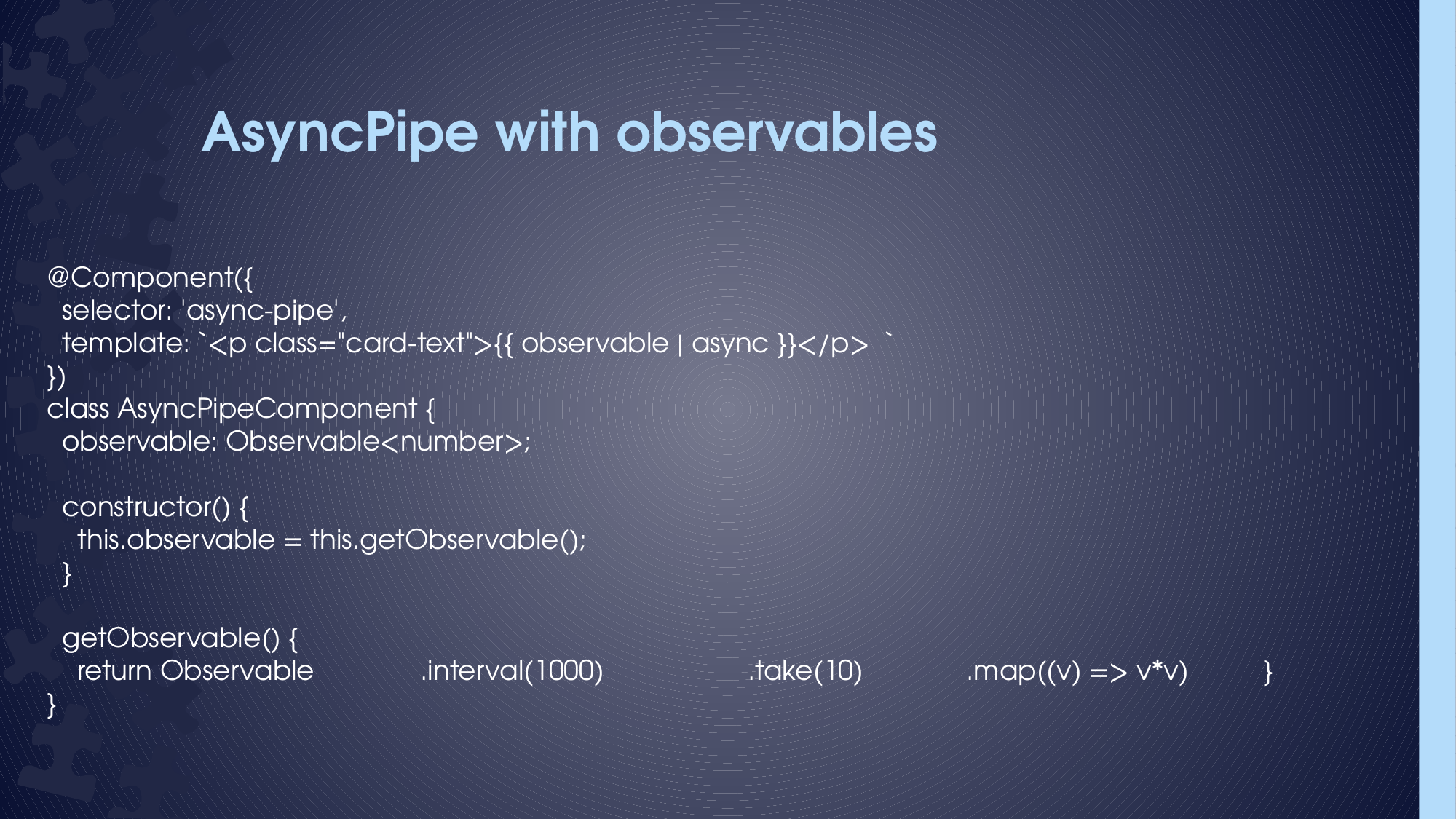

# AsyncPipe with observables
@Component({
  selector: 'async-pipe',
  template: `<p class="card-text">{{ observable | async }}</p>  `
})
class AsyncPipeComponent {
  observable: Observable<number>;

  constructor() {
    this.observable = this.getObservable();
  }

  getObservable() {
    return Observable	      .interval(1000)	      .take(10)	      .map((v) => v*v)	  }
}